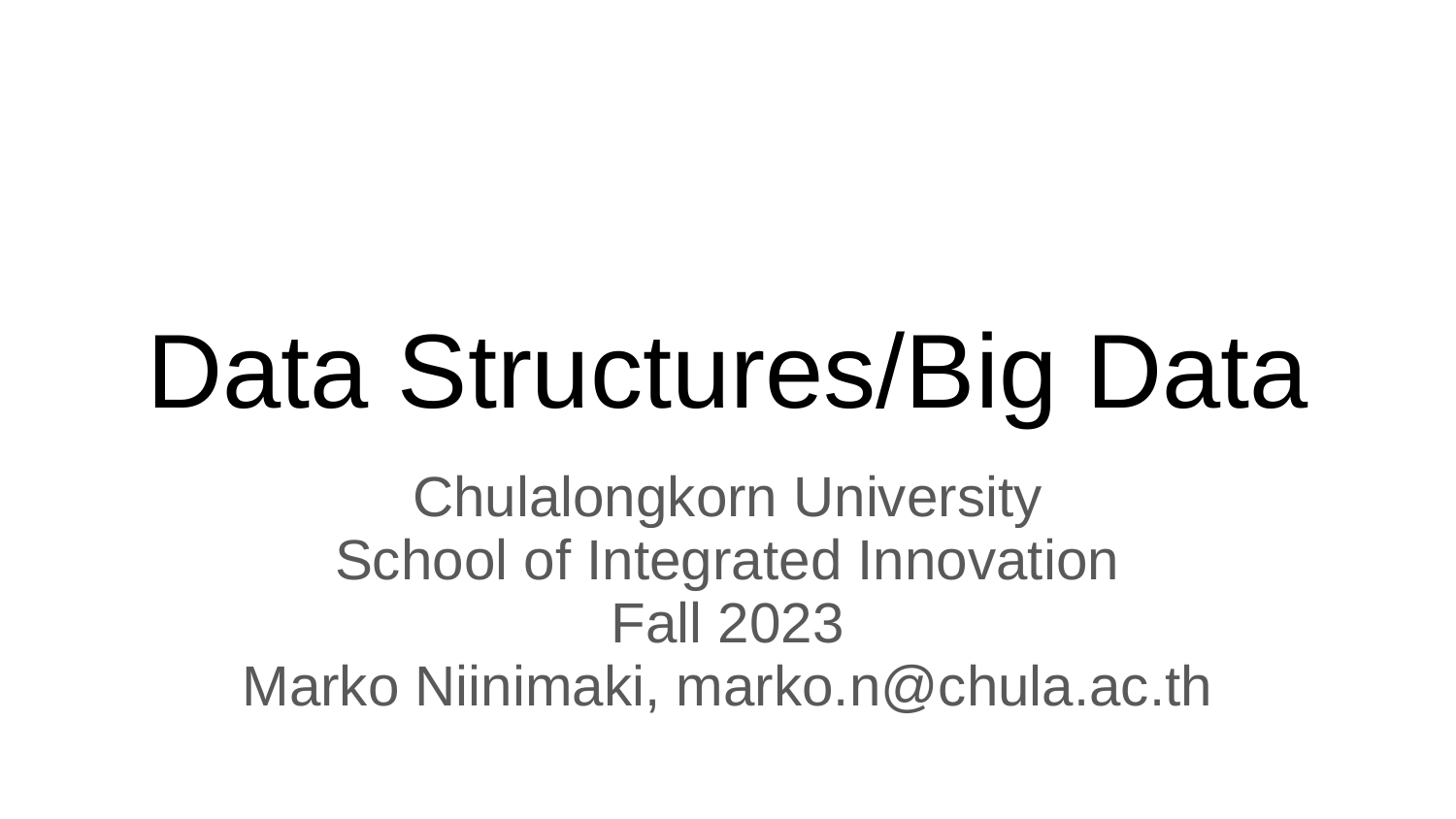

# Data Structures/Big Data
Chulalongkorn University
School of Integrated Innovation
Fall 2023
Marko Niinimaki, marko.n@chula.ac.th